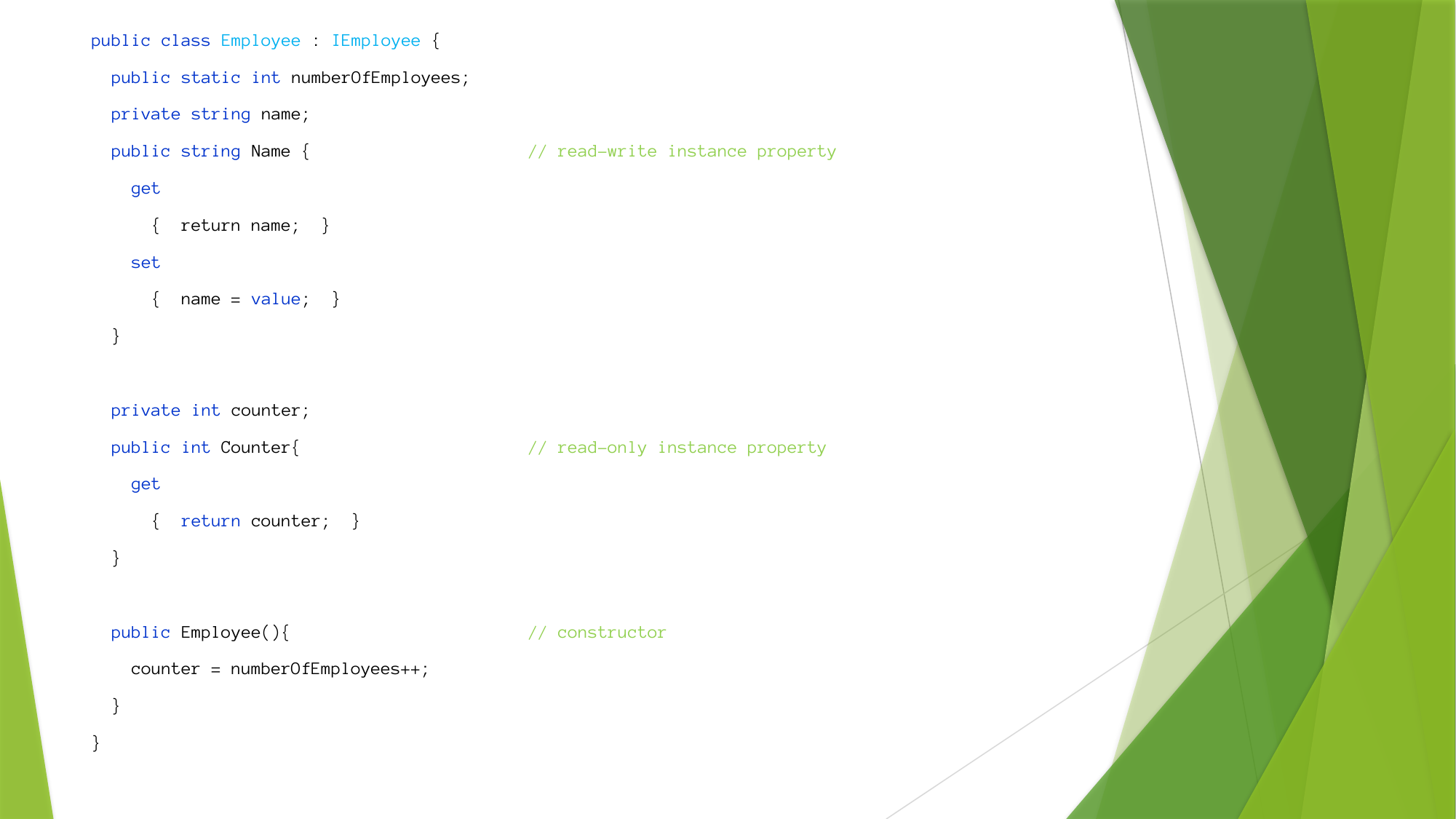

public class Employee : IEmployee {
  public static int numberOfEmployees;
  private string name;
  public string Name { 		// read-write instance property
    get
      {  return name;  }
    set
      {  name = value;  }
  }

  private int counter;
  public int Counter{  		// read-only instance property
    get
      {  return counter;  }
  }

  public Employee(){  		// constructor
    counter = numberOfEmployees++;
  }
}